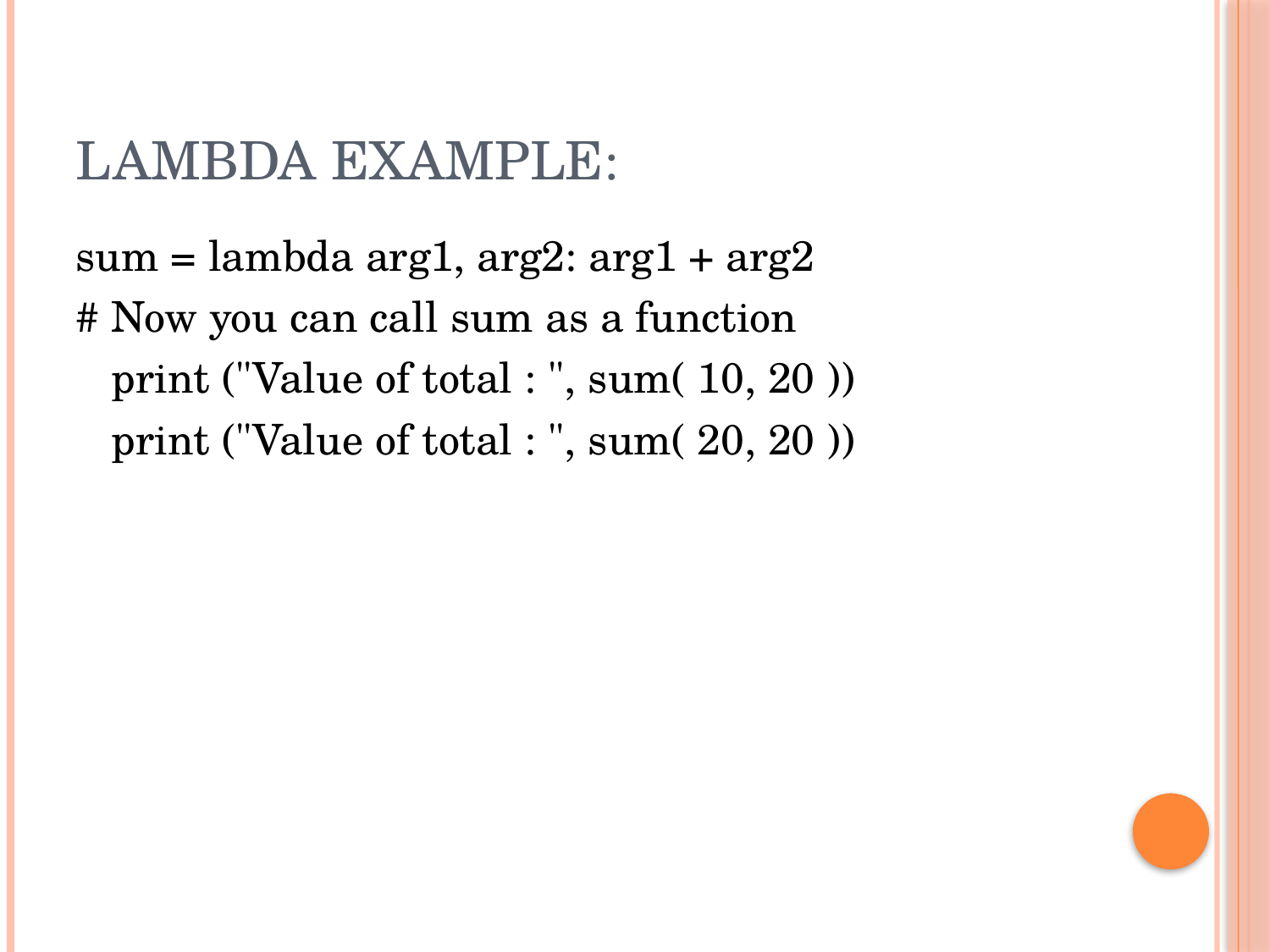

# Lambda Example:
sum = lambda arg1, arg2: arg1 + arg2
# Now you can call sum as a function
   print ("Value of total : ", sum( 10, 20 ))
   print ("Value of total : ", sum( 20, 20 ))